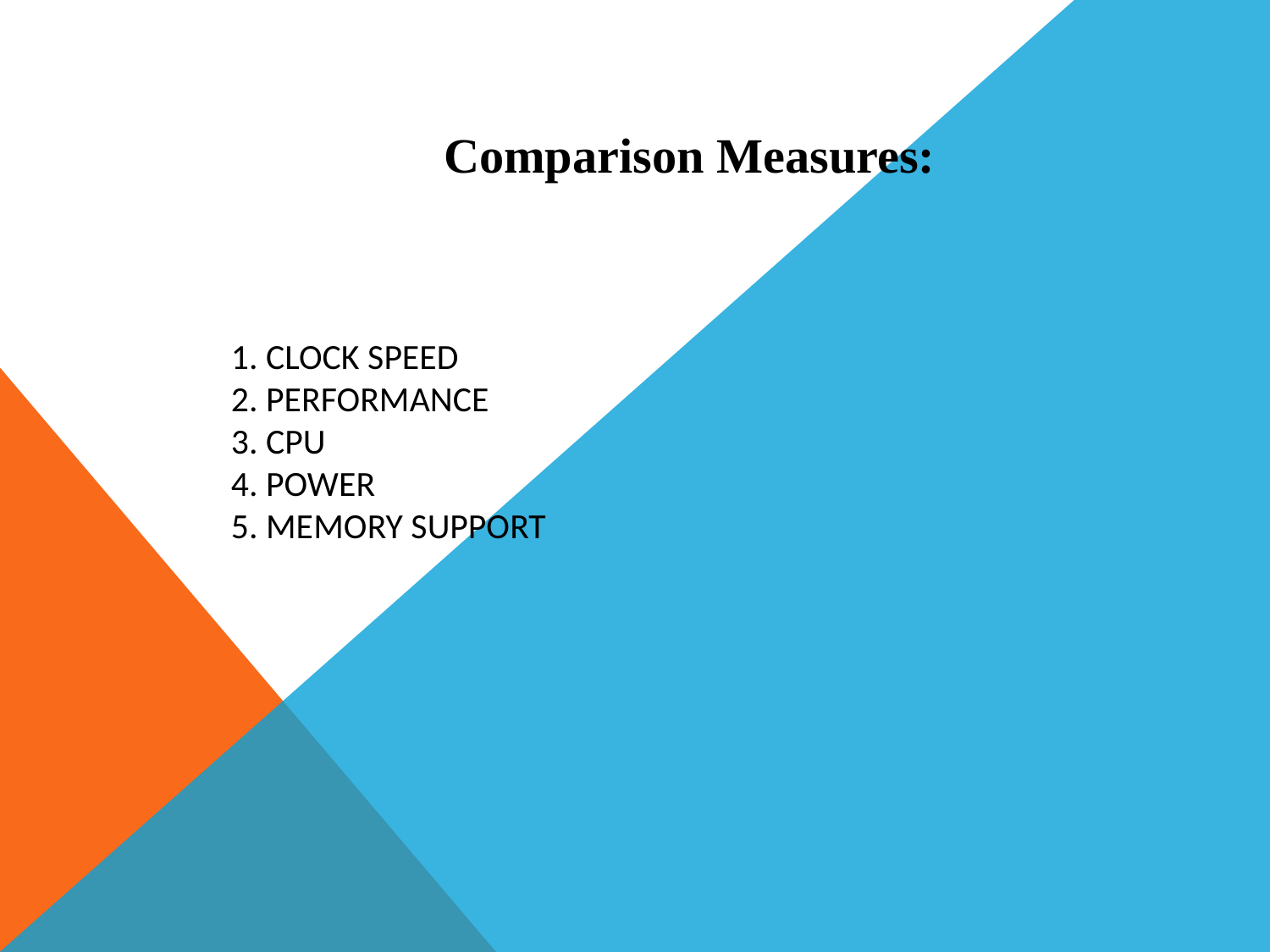

Comparison Measures:
# 1. Clock speed 2. Performance 3. CPU 4. Power 5. Memory support